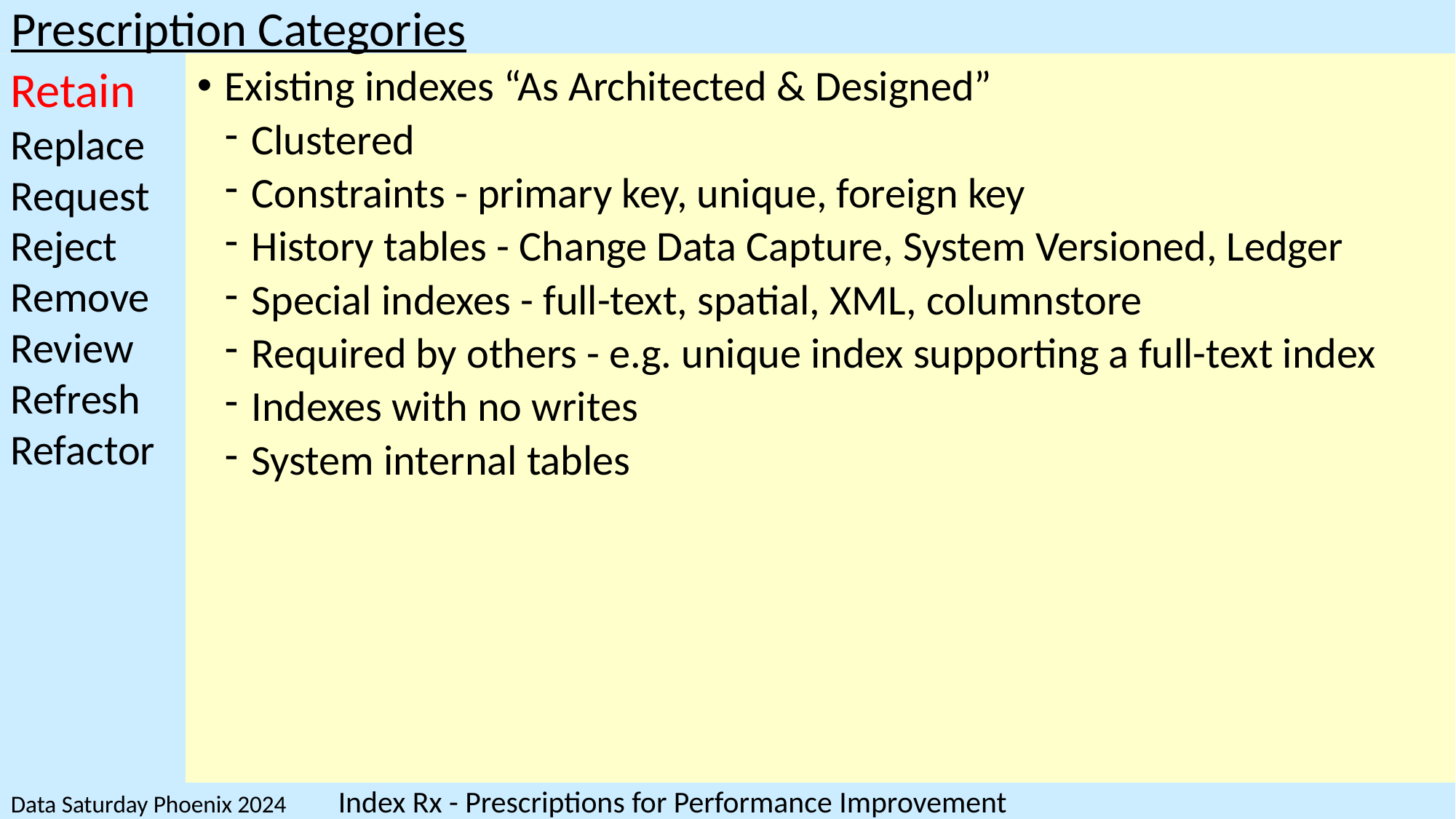

# Prescription Categories
Retain
Replace
Request
Reject
Remove
Review
Refresh
Refactor
Existing indexes “As Architected & Designed”
Clustered
Constraints - primary key, unique, foreign key
History tables - Change Data Capture, System Versioned, Ledger
Special indexes - full-text, spatial, XML, columnstore
Required by others - e.g. unique index supporting a full-text index
Indexes with no writes
System internal tables